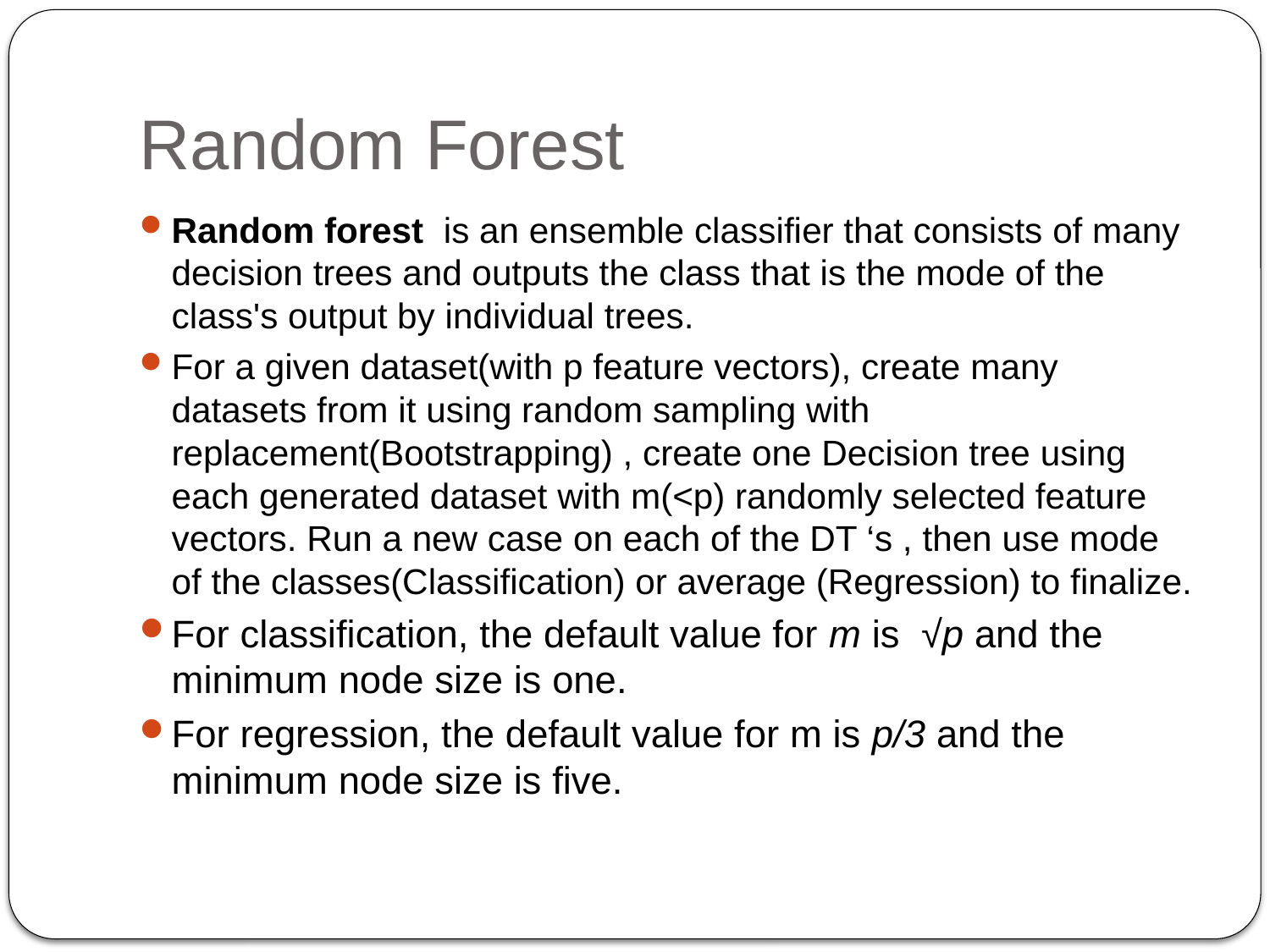

# Random Forest
Random forest  is an ensemble classifier that consists of many decision trees and outputs the class that is the mode of the class's output by individual trees.
For a given dataset(with p feature vectors), create many datasets from it using random sampling with replacement(Bootstrapping) , create one Decision tree using each generated dataset with m(<p) randomly selected feature vectors. Run a new case on each of the DT ‘s , then use mode of the classes(Classification) or average (Regression) to finalize.
For classification, the default value for m is  √p and the minimum node size is one.
For regression, the default value for m is p/3 and the minimum node size is five.